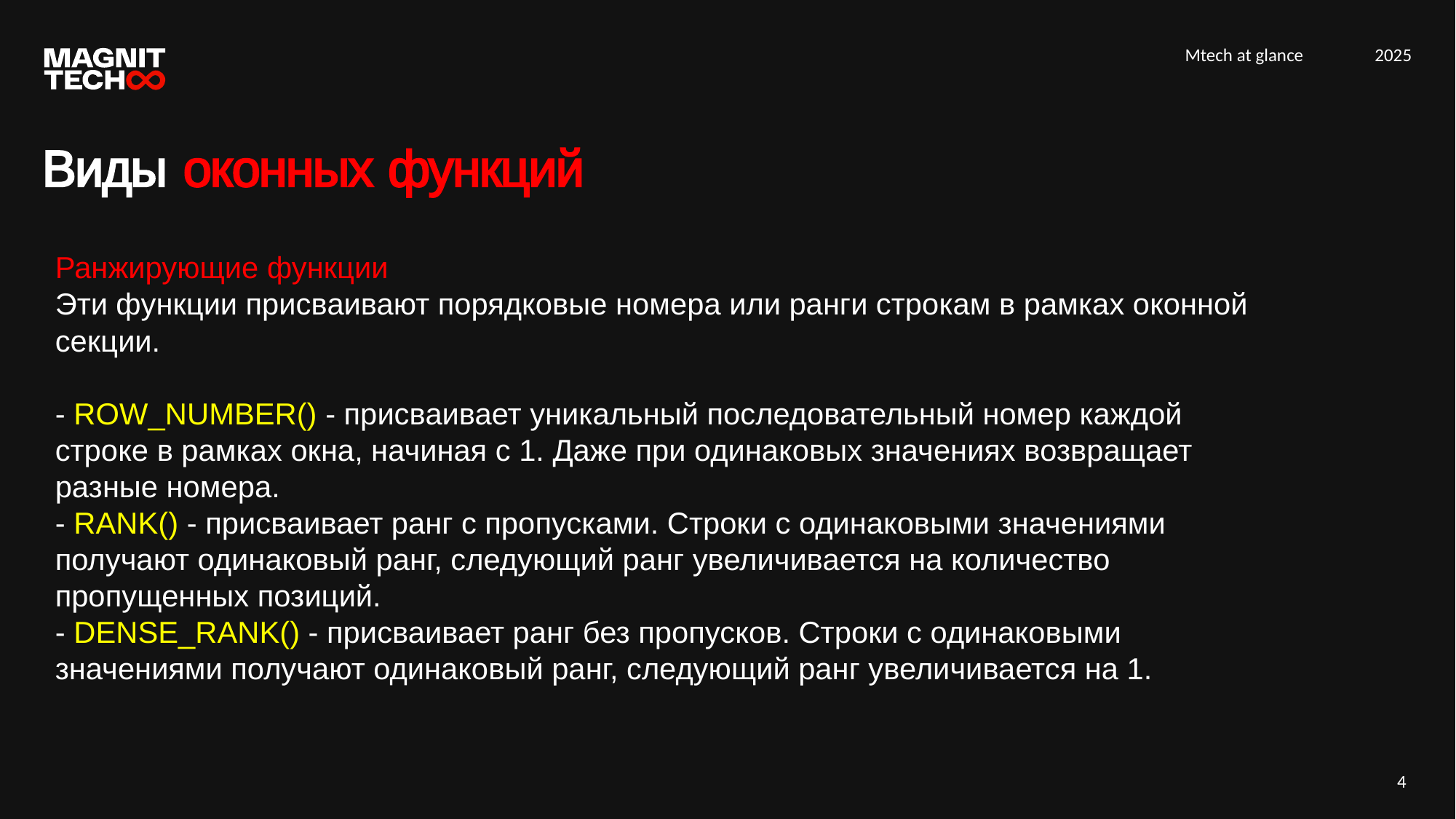

Виды оконных функций
Ранжирующие функции
Эти функции присваивают порядковые номера или ранги строкам в рамках оконной секции.

- ROW_NUMBER() - присваивает уникальный последовательный номер каждой строке в рамках окна, начиная с 1. Даже при одинаковых значениях возвращает разные номера.
- RANK() - присваивает ранг с пропусками. Строки с одинаковыми значениями получают одинаковый ранг, следующий ранг увеличивается на количество пропущенных позиций.
- DENSE_RANK() - присваивает ранг без пропусков. Строки с одинаковыми значениями получают одинаковый ранг, следующий ранг увеличивается на 1.
4